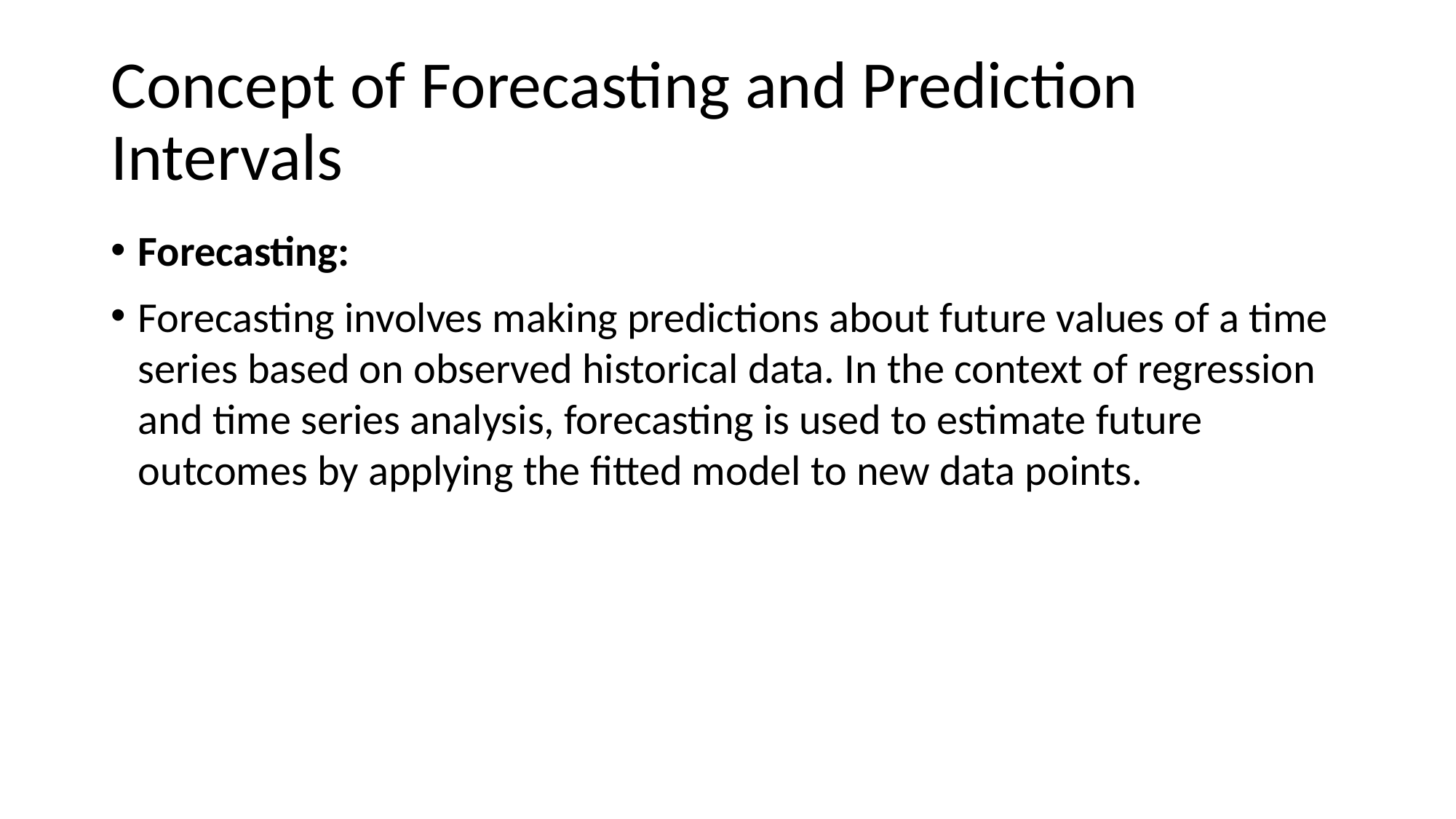

# Concept of Forecasting and Prediction Intervals
Forecasting:
Forecasting involves making predictions about future values of a time series based on observed historical data. In the context of regression and time series analysis, forecasting is used to estimate future outcomes by applying the fitted model to new data points.